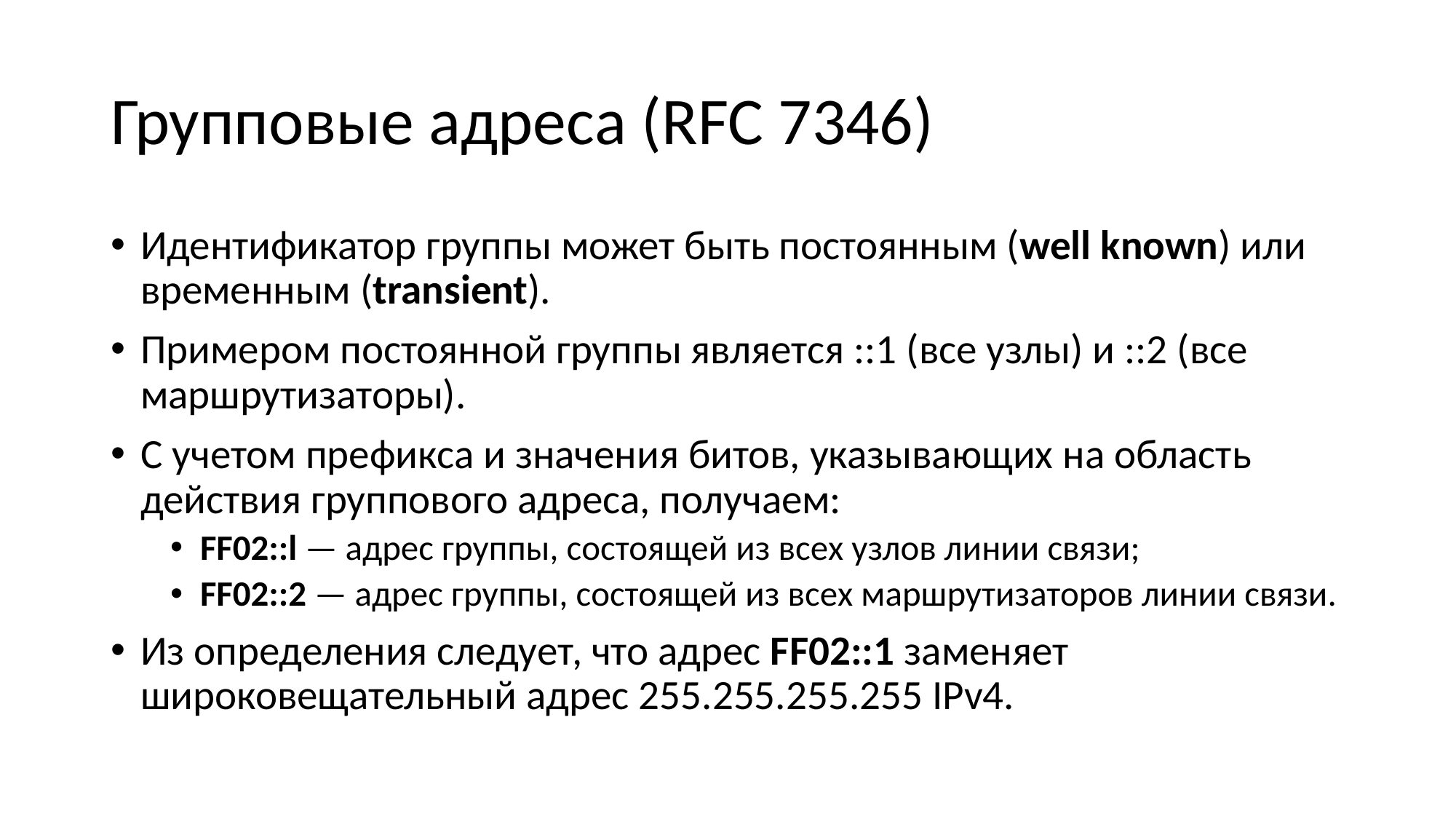

# Групповые адреса (RFC 7346)
Идентификатор группы может быть постоянным (well known) или временным (transient).
Примером постоянной группы является ::1 (все узлы) и ::2 (все маршрутизаторы).
С учетом префикса и значения битов, указывающих на область действия группового адреса, получаем:
FF02::l — адрес группы, состоящей из всех узлов линии связи;
FF02::2 — адрес группы, состоящей из всех маршрутизаторов линии связи.
Из определения следует, что адрес FF02::1 заменяет широковещательный адрес 255.255.255.255 IPv4.